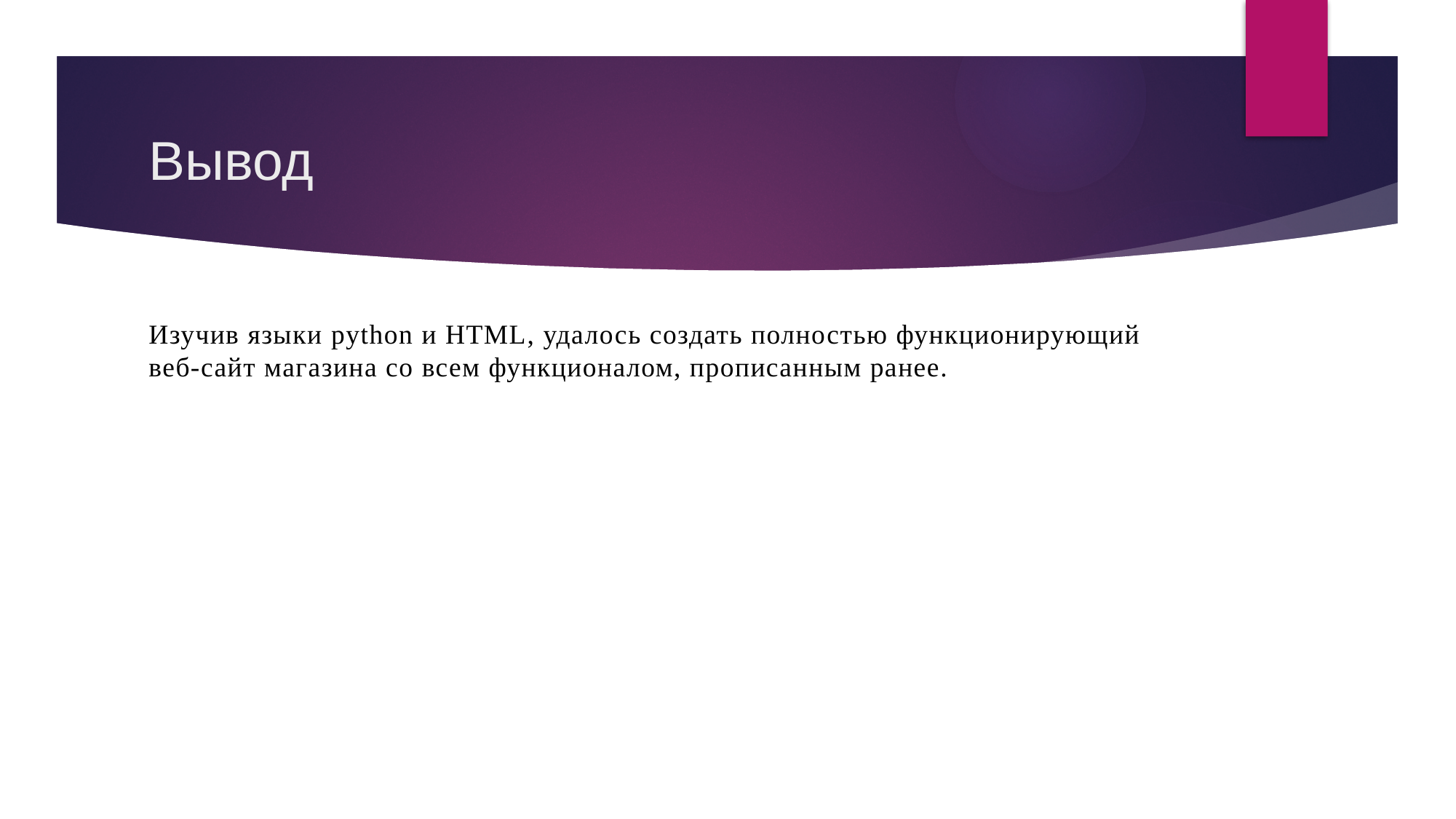

# Вывод
Изучив языки python и HTML, удалось создать полностью функционирующий веб-сайт магазина со всем функционалом, прописанным ранее.